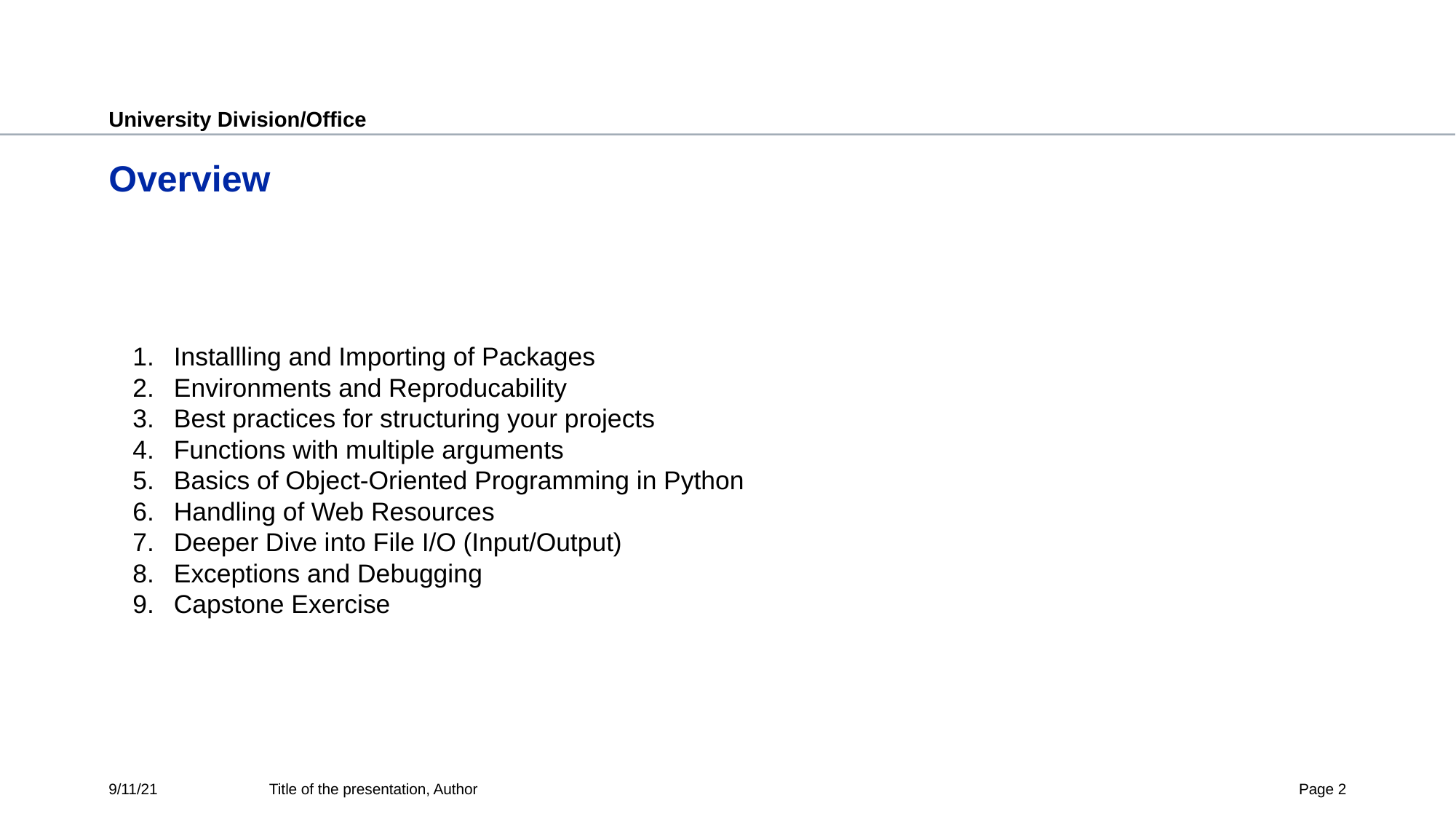

# Overview

Installling and Importing of Packages
Environments and Reproducability
Best practices for structuring your projects
Functions with multiple arguments
Basics of Object-Oriented Programming in Python
Handling of Web Resources
Deeper Dive into File I/O (Input/Output)
Exceptions and Debugging
Capstone Exercise
9/11/21
Title of the presentation, Author
Page 2